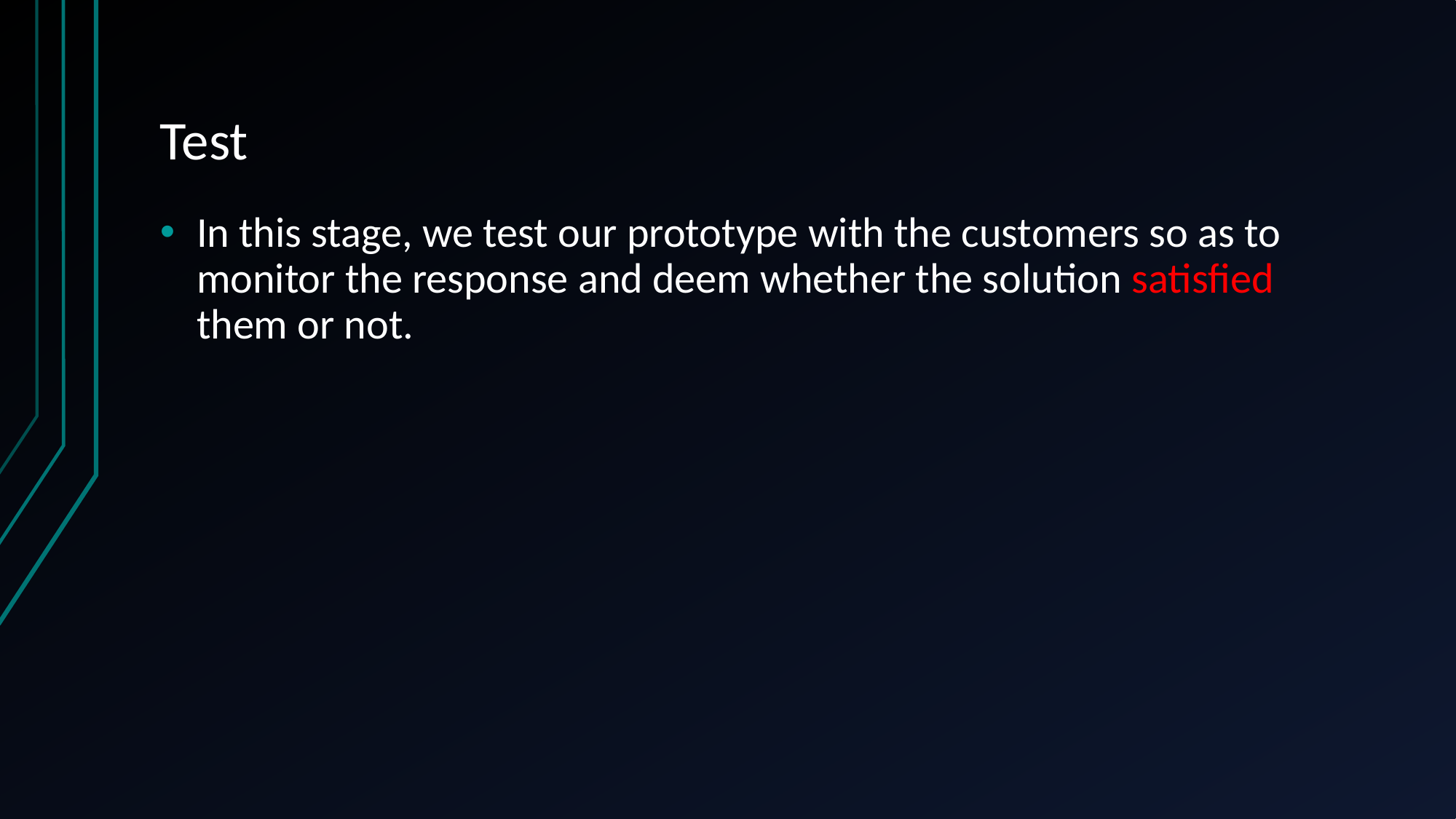

# Test
In this stage, we test our prototype with the customers so as to monitor the response and deem whether the solution satisfied them or not.